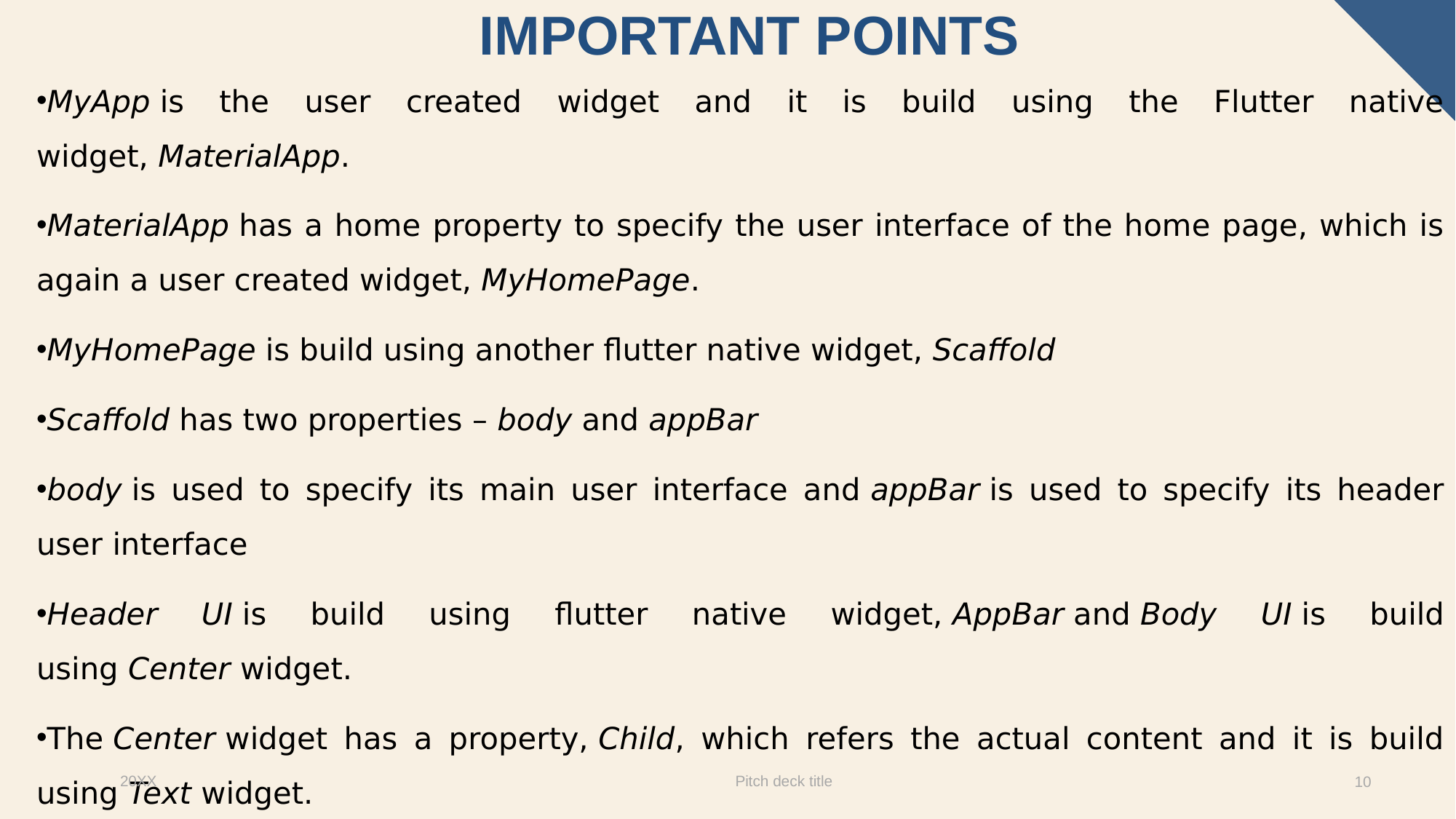

# Important points
MyApp is the user created widget and it is build using the Flutter native widget, MaterialApp.
MaterialApp has a home property to specify the user interface of the home page, which is again a user created widget, MyHomePage.
MyHomePage is build using another flutter native widget, Scaffold
Scaffold has two properties – body and appBar
body is used to specify its main user interface and appBar is used to specify its header user interface
Header UI is build using flutter native widget, AppBar and Body UI is build using Center widget.
The Center widget has a property, Child, which refers the actual content and it is build using Text widget.
Pitch deck title
20XX
10